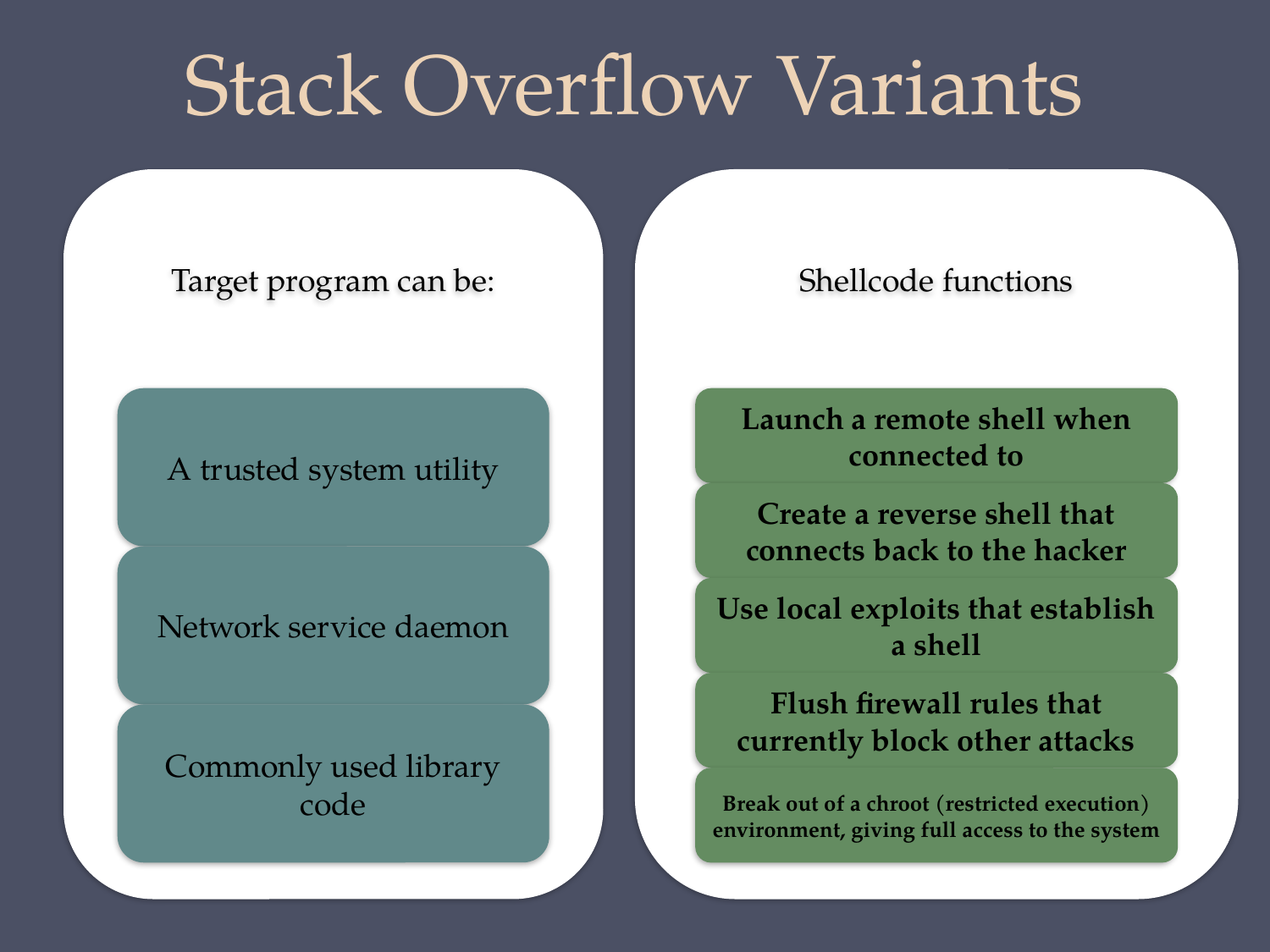

# Stack Overflow Variants
Target program can be:
A trusted system utility
Network service daemon
Commonly used library code
Shellcode functions
Launch a remote shell when connected to
Create a reverse shell that connects back to the hacker
Use local exploits that establish a shell
Flush firewall rules that currently block other attacks
Break out of a chroot (restricted execution) environment, giving full access to the system